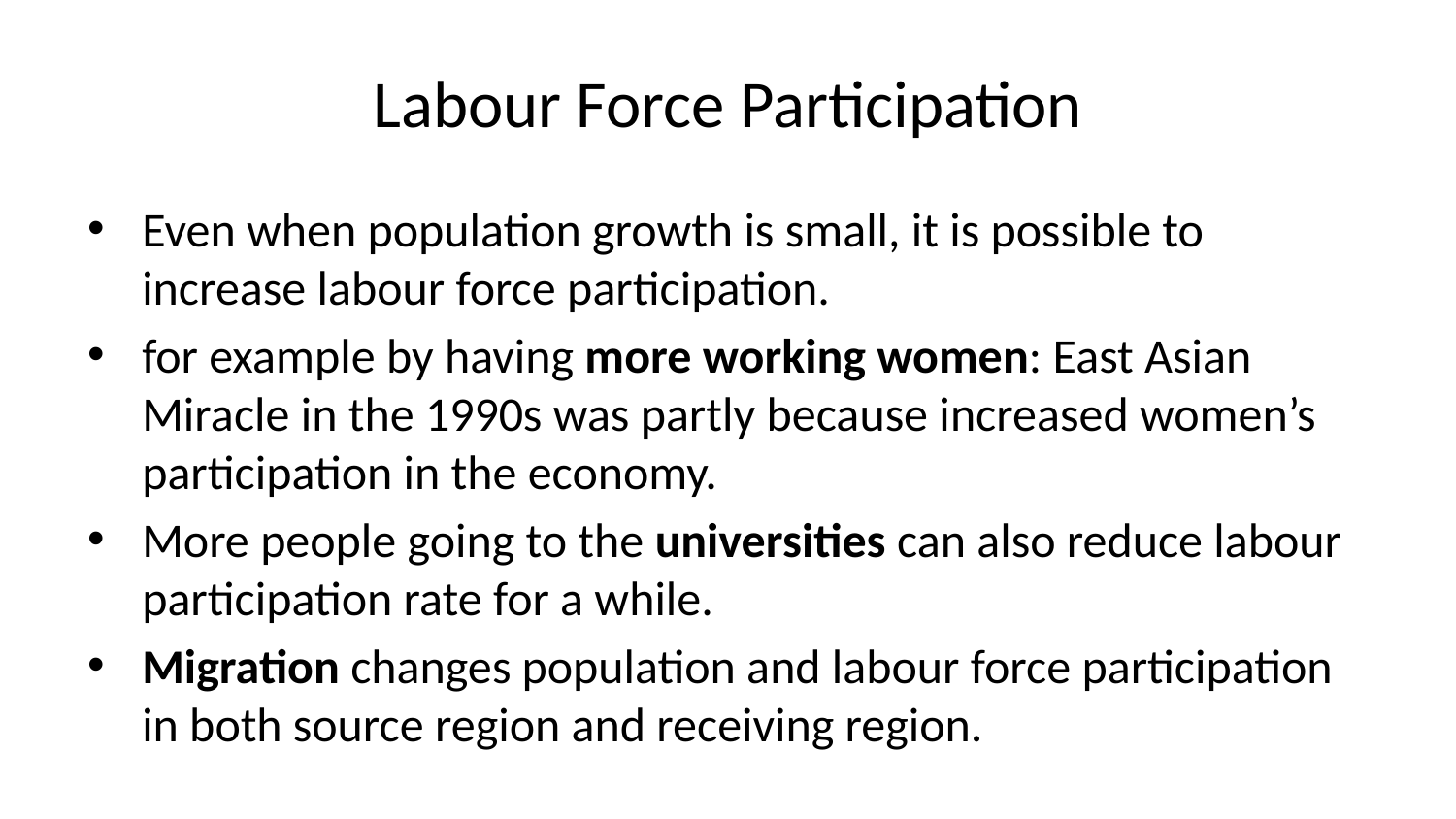

# Labour Force Participation
Even when population growth is small, it is possible to increase labour force participation.
for example by having more working women: East Asian Miracle in the 1990s was partly because increased women’s participation in the economy.
More people going to the universities can also reduce labour participation rate for a while.
Migration changes population and labour force participation in both source region and receiving region.